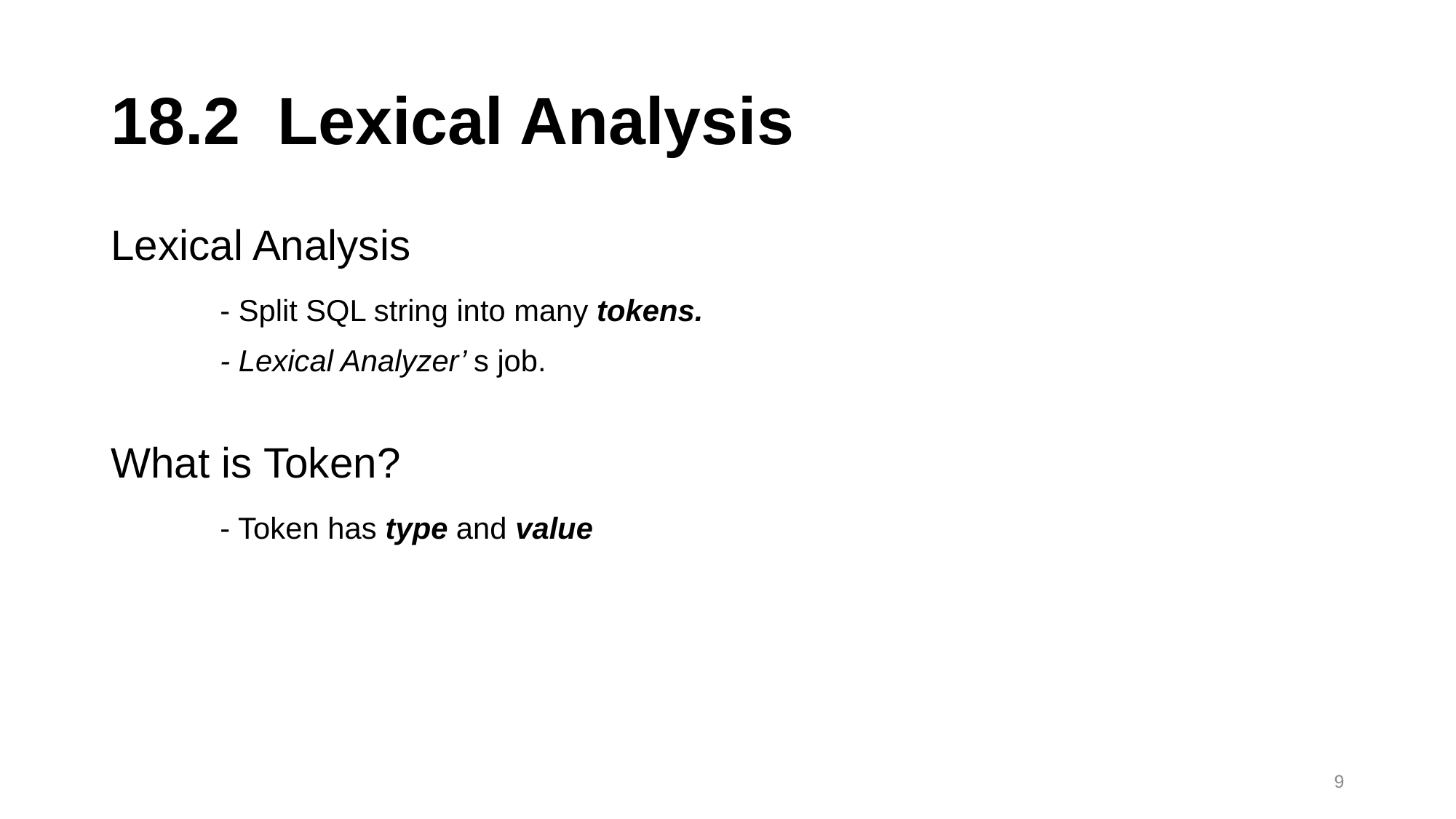

# 18.2  Lexical Analysis
Lexical Analysis
	- Split SQL string into many tokens.
	- Lexical Analyzer’ s job.

What is Token?
	- Token has type and value

9